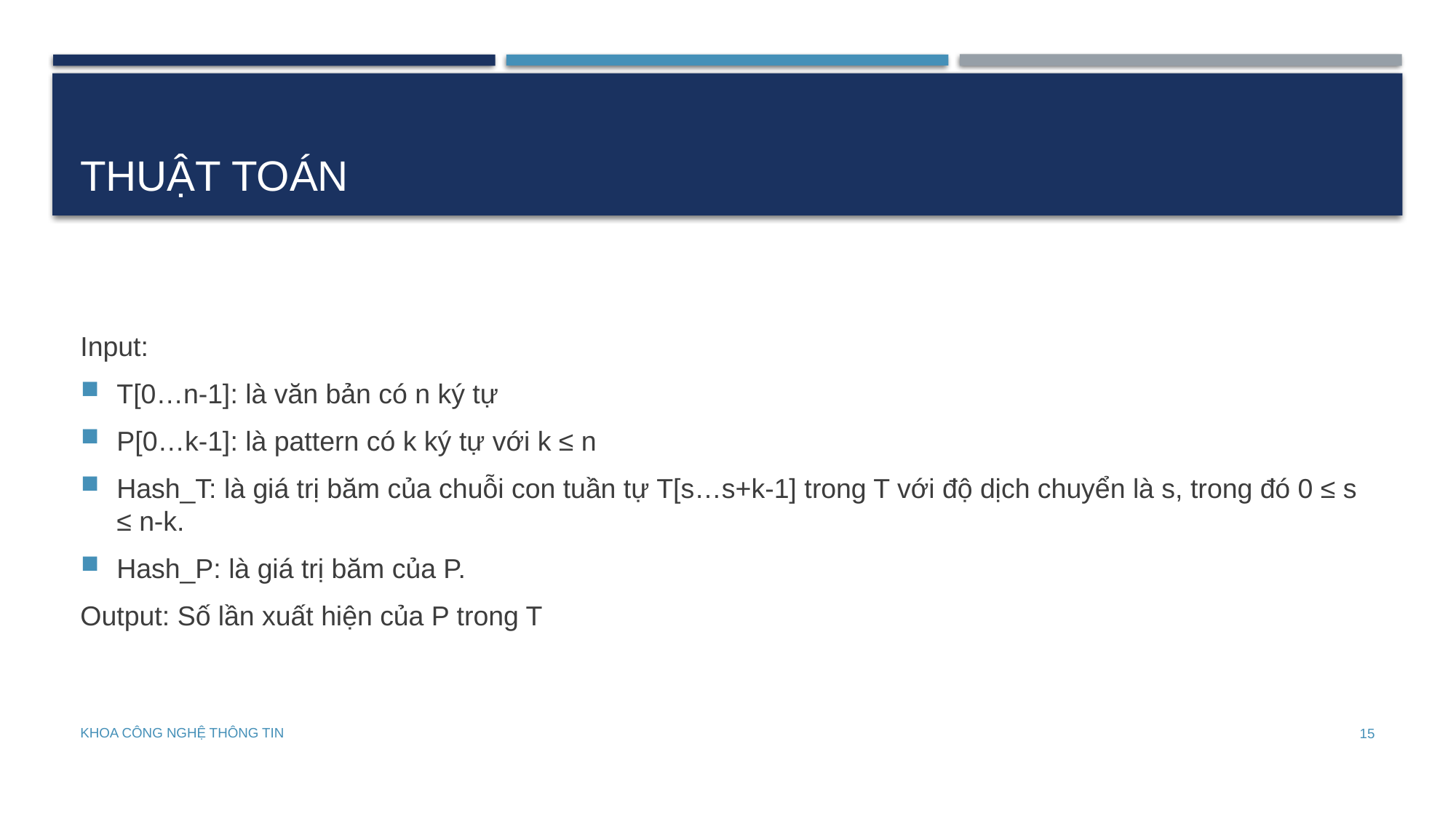

# Thuật toán
Input:
T[0…n-1]: là văn bản có n ký tự
P[0…k-1]: là pattern có k ký tự với k ≤ n
Hash_T: là giá trị băm của chuỗi con tuần tự T[s…s+k-1] trong T với độ dịch chuyển là s, trong đó 0 ≤ s ≤ n-k.
Hash_P: là giá trị băm của P.
Output: Số lần xuất hiện của P trong T
Khoa Công nghệ thông tin
15